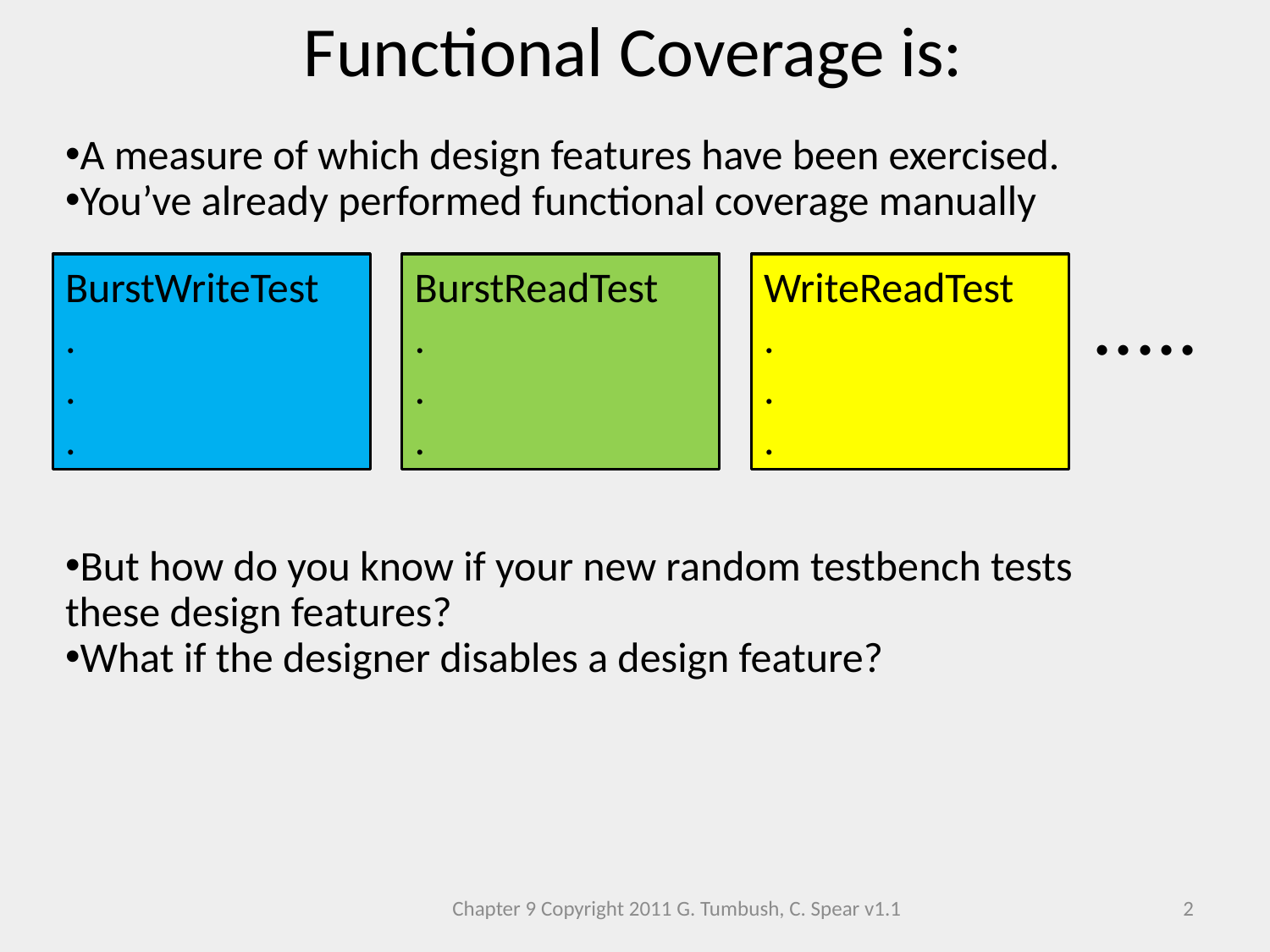

Functional Coverage is:
A measure of which design features have been exercised.
You’ve already performed functional coverage manually

But how do you know if your new random testbench tests these design features?
What if the designer disables a design feature?
BurstWriteTest
.
.
.
BurstReadTest
.
.
.
WriteReadTest
.
.
.
.....
Chapter 9 Copyright 2011 G. Tumbush, C. Spear v1.1
2